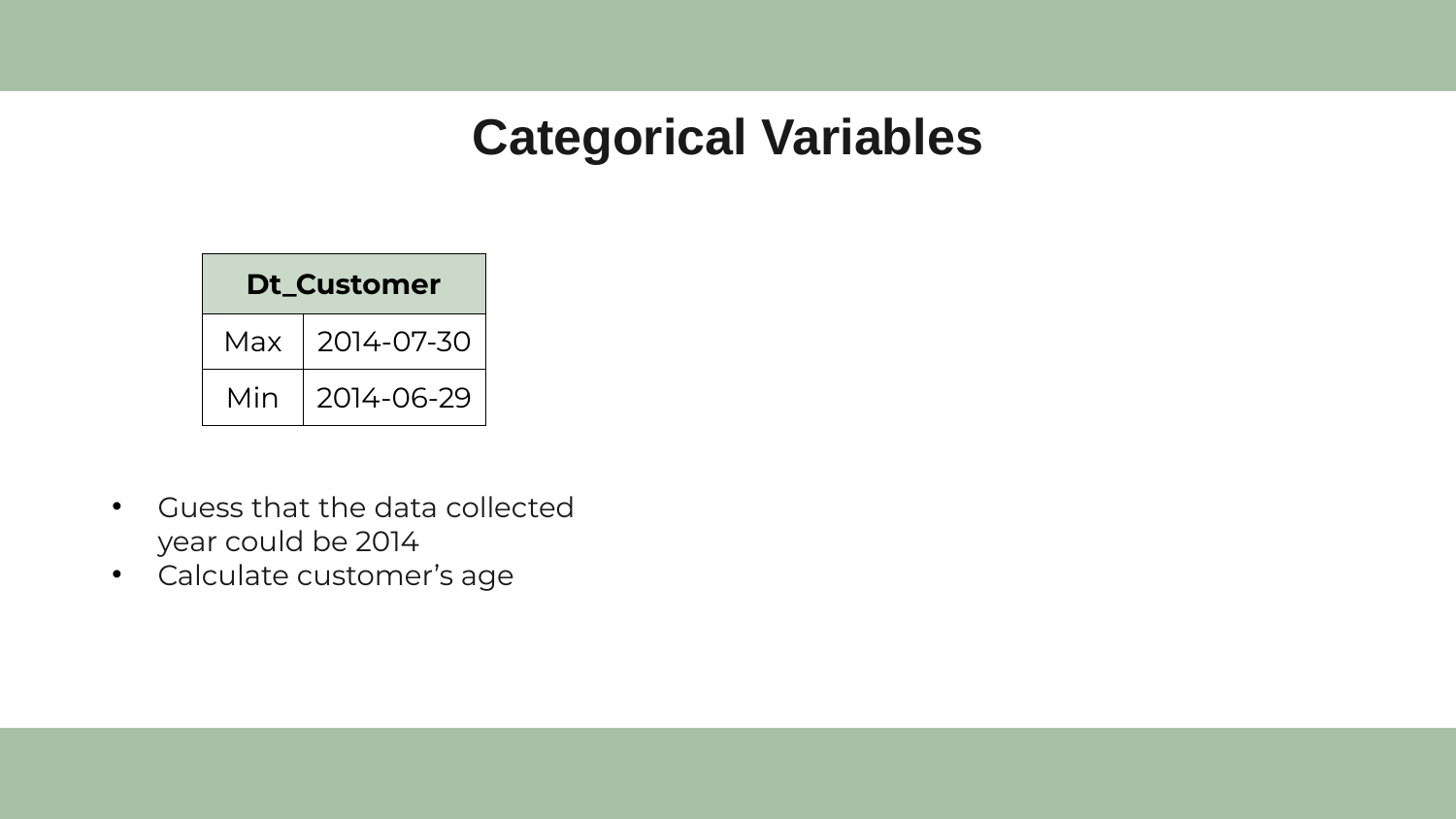

# Categorical Variables
| Dt\_Customer |  |
| --- | --- |
| Max | 2014-07-30 |
| Min | 2014-06-29 |
Guess that the data collected year could be 2014
Calculate customer’s age